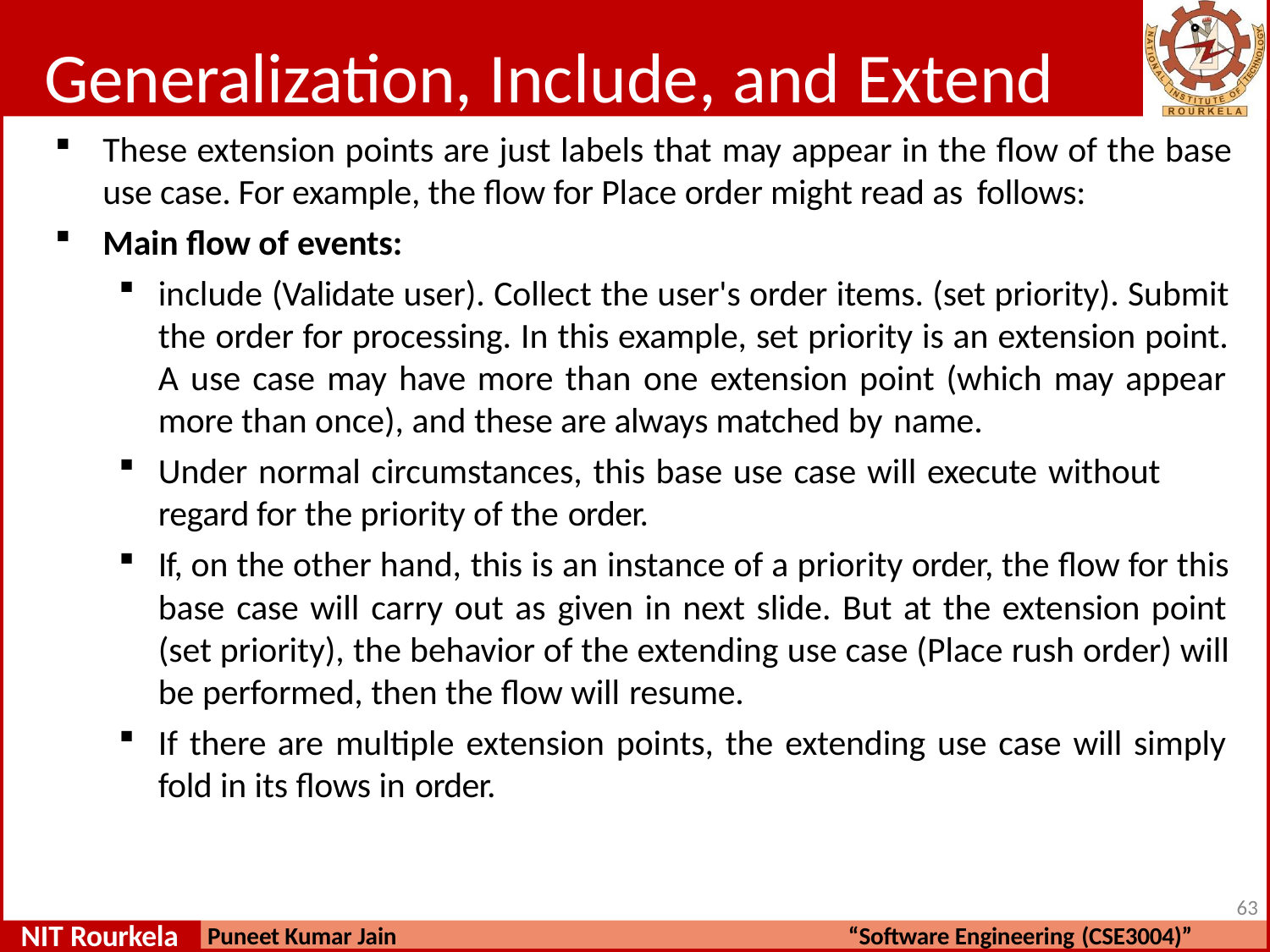

# Generalization, Include, and Extend
These extension points are just labels that may appear in the flow of the base
use case. For example, the flow for Place order might read as follows:
Main flow of events:
include (Validate user). Collect the user's order items. (set priority). Submit  the order for processing. In this example, set priority is an extension point.  A use case may have more than one extension point (which may appear  more than once), and these are always matched by name.
Under normal circumstances, this base use case will execute without
regard for the priority of the order.
If, on the other hand, this is an instance of a priority order, the flow for this  base case will carry out as given in next slide. But at the extension point  (set priority), the behavior of the extending use case (Place rush order) will  be performed, then the flow will resume.
If there are multiple extension points, the extending use case will simply  fold in its flows in order.
63
NIT Rourkela
Puneet Kumar Jain
“Software Engineering (CSE3004)”